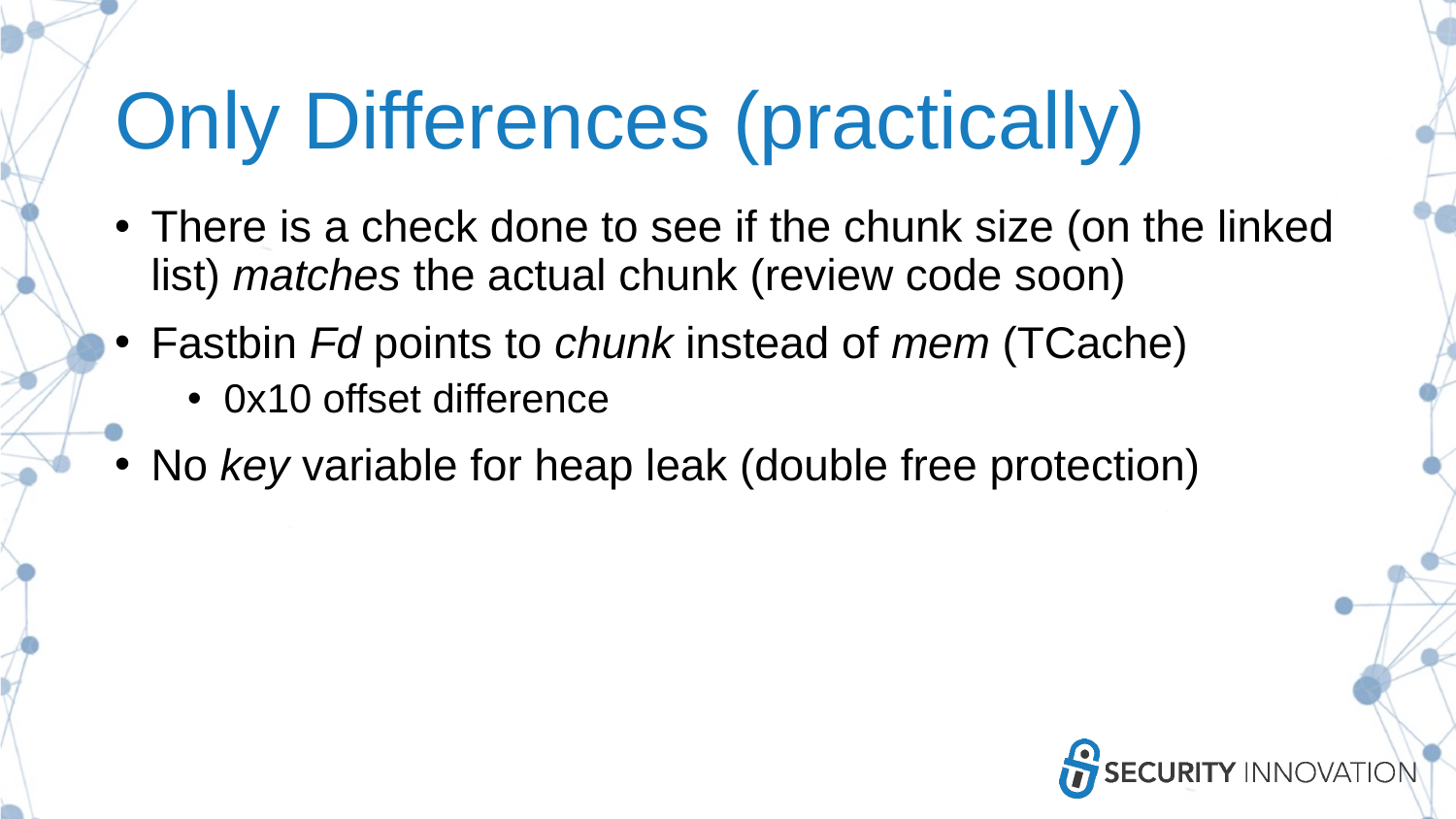

# Only Differences (practically)
There is a check done to see if the chunk size (on the linked list) matches the actual chunk (review code soon)
Fastbin Fd points to chunk instead of mem (TCache)
0x10 offset difference
No key variable for heap leak (double free protection)